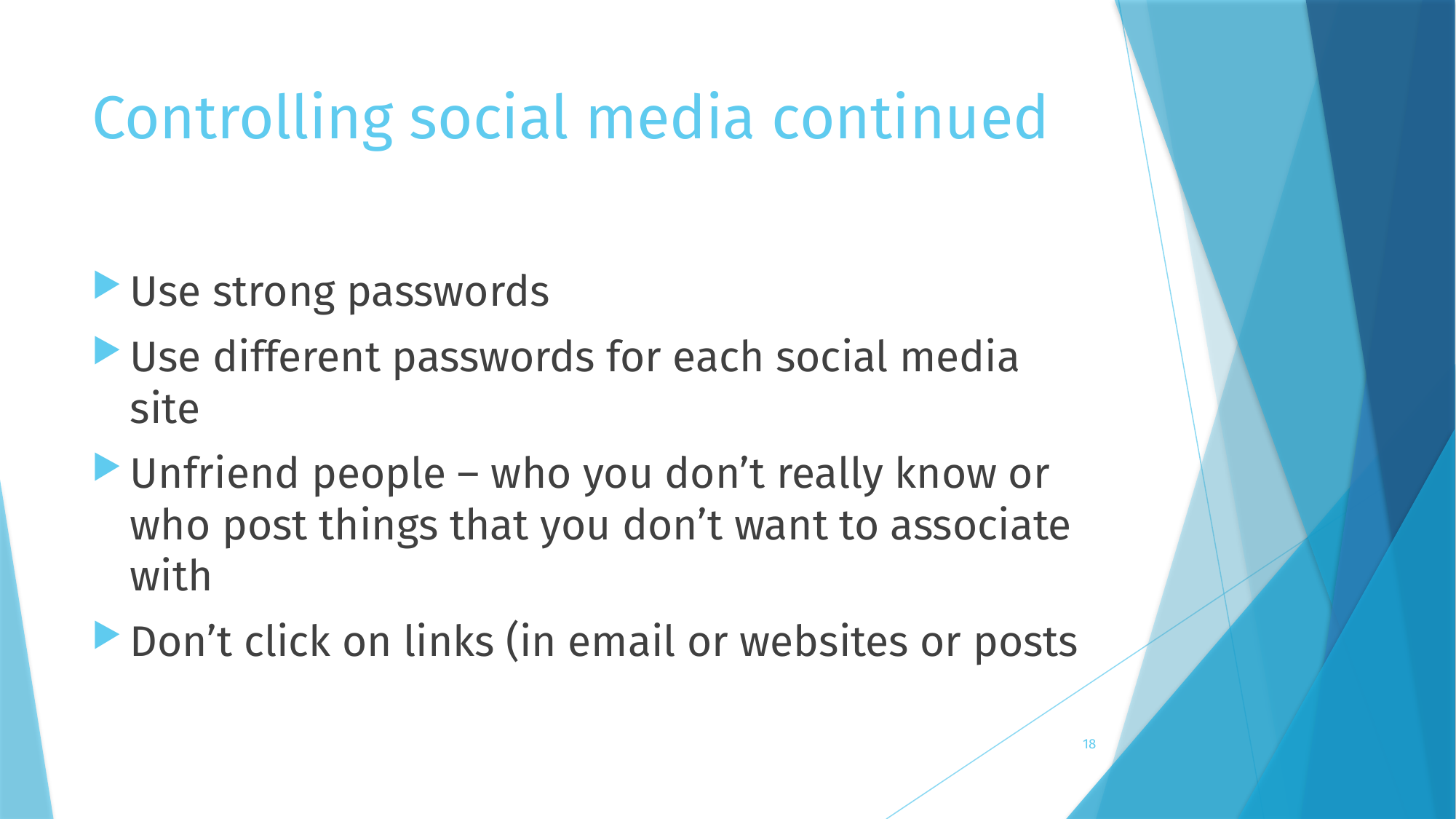

# Controlling social media continued
Use strong passwords
Use different passwords for each social media site
Unfriend people – who you don’t really know or who post things that you don’t want to associate with
Don’t click on links (in email or websites or posts

18